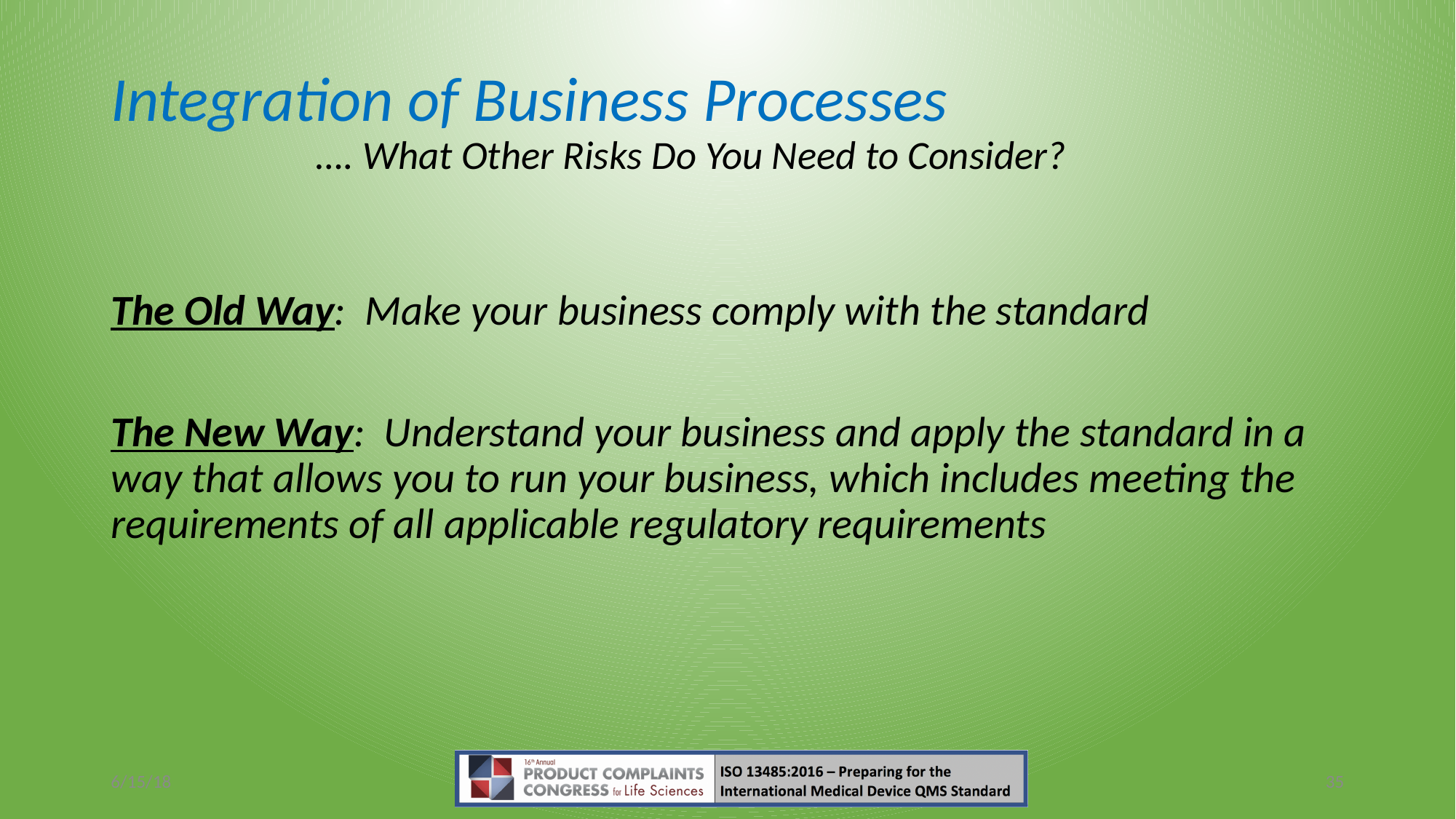

# Integration of Business Processes …. What Other Risks Do You Need to Consider?
The Old Way:  Make your business comply with the standard

The New Way:  Understand your business and apply the standard in a way that allows you to run your business, which includes meeting the requirements of all applicable regulatory requirements

6/15/18

35